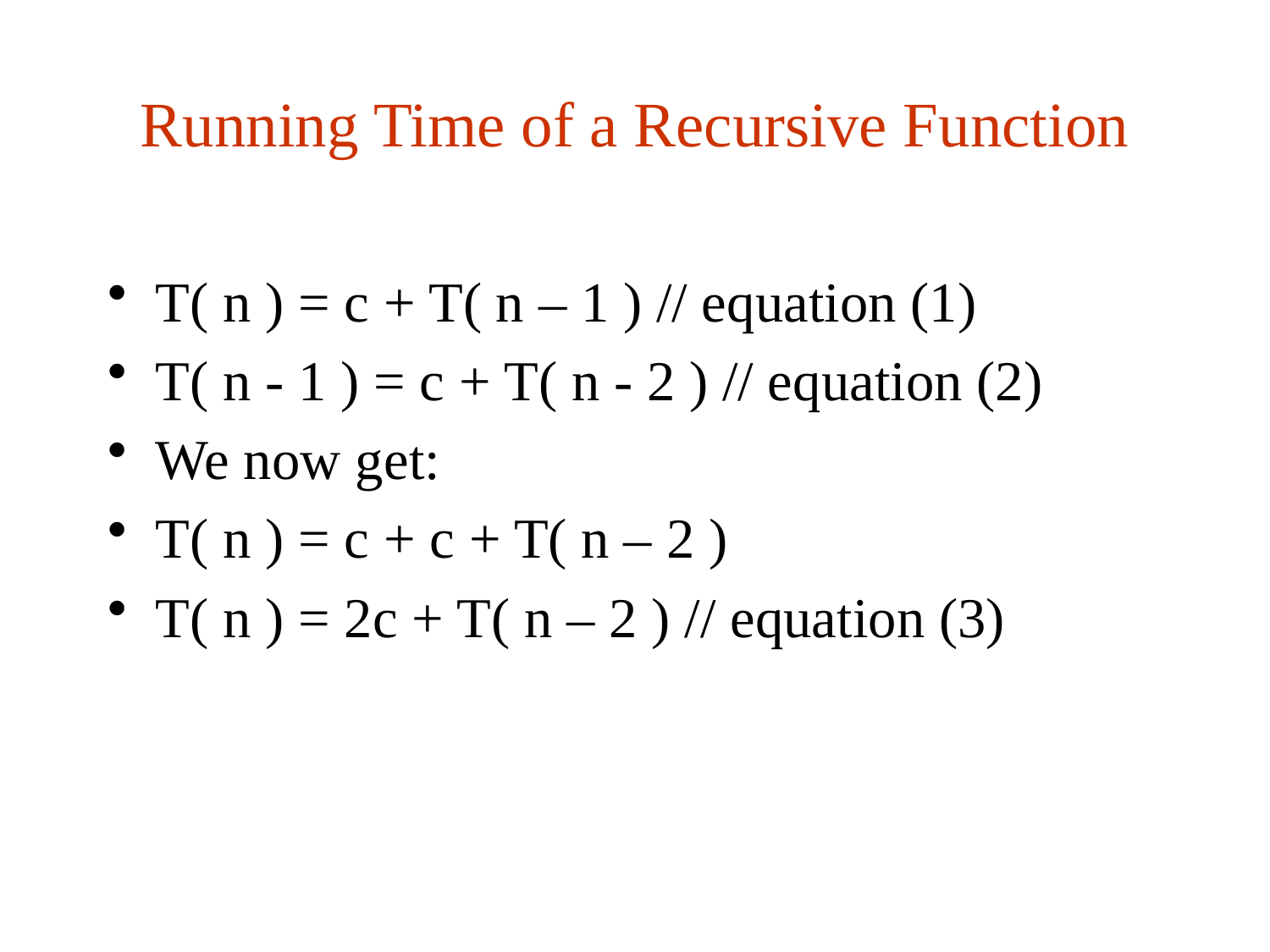

# Running Time of a Recursive Function

T( n ) = c + T( n – 1 ) // equation (1)
T( n - 1 ) = c + T( n - 2 ) // equation (2)
We now get:
T( n ) = c + c + T( n – 2 )
T( n ) = 2c + T( n – 2 ) // equation (3)